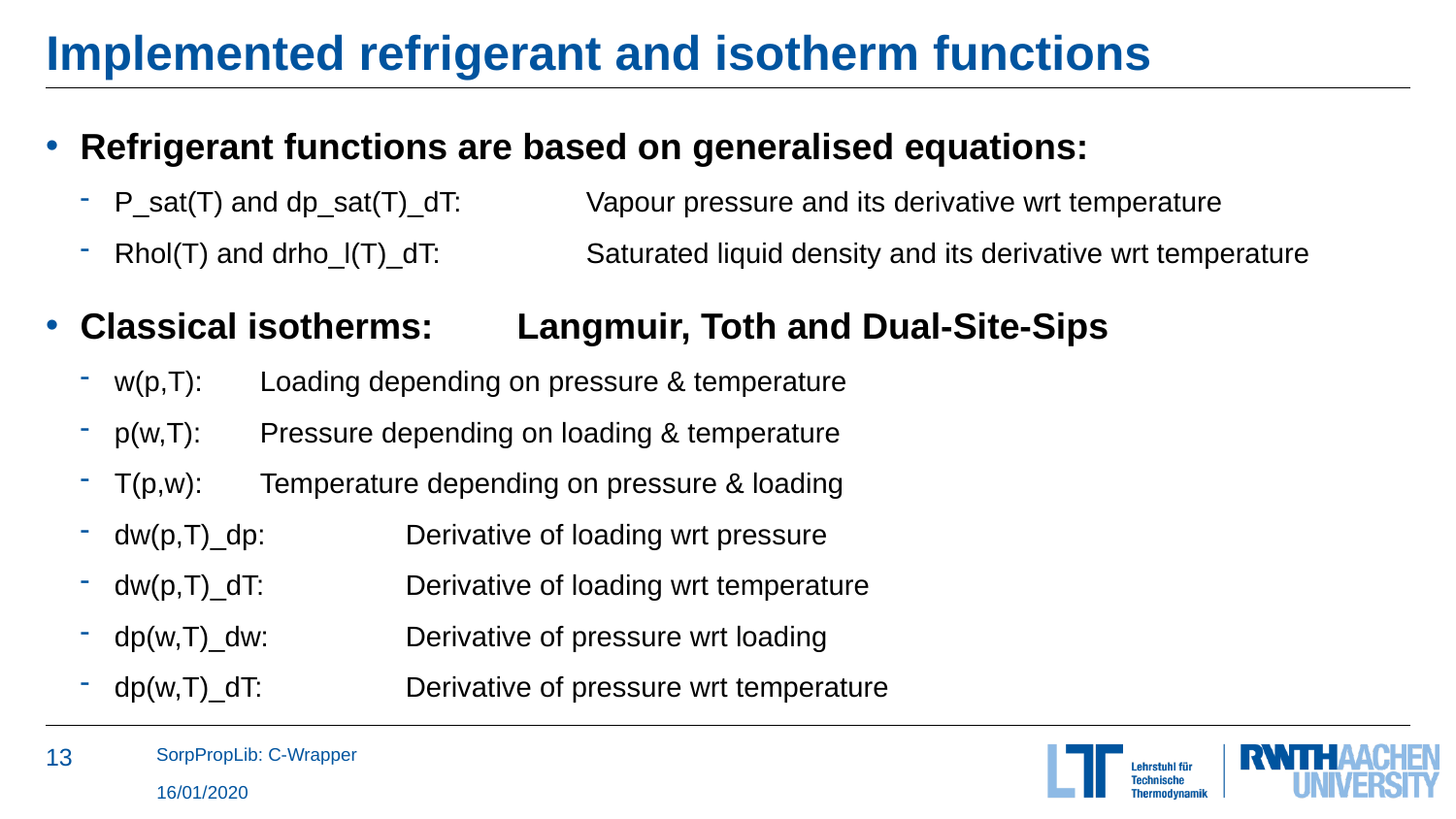

# Implemented refrigerant and isotherm functions
Refrigerant functions are based on generalised equations:
P_sat(T) and dp_sat(T)_dT:	Vapour pressure and its derivative wrt temperature
Rhol(T) and drho_l(T)_dT:	Saturated liquid density and its derivative wrt temperature
Classical isotherms:	Langmuir, Toth and Dual-Site-Sips
w(p,T):	Loading depending on pressure & temperature
p(w,T):	Pressure depending on loading & temperature
T(p,w):	Temperature depending on pressure & loading
dw(p,T)_dp:	Derivative of loading wrt pressure
dw(p,T)_dT:	Derivative of loading wrt temperature
dp(w,T)_dw:	Derivative of pressure wrt loading
dp(w,T)_dT:	Derivative of pressure wrt temperature
SorpPropLib: C-Wrapper
16/01/2020